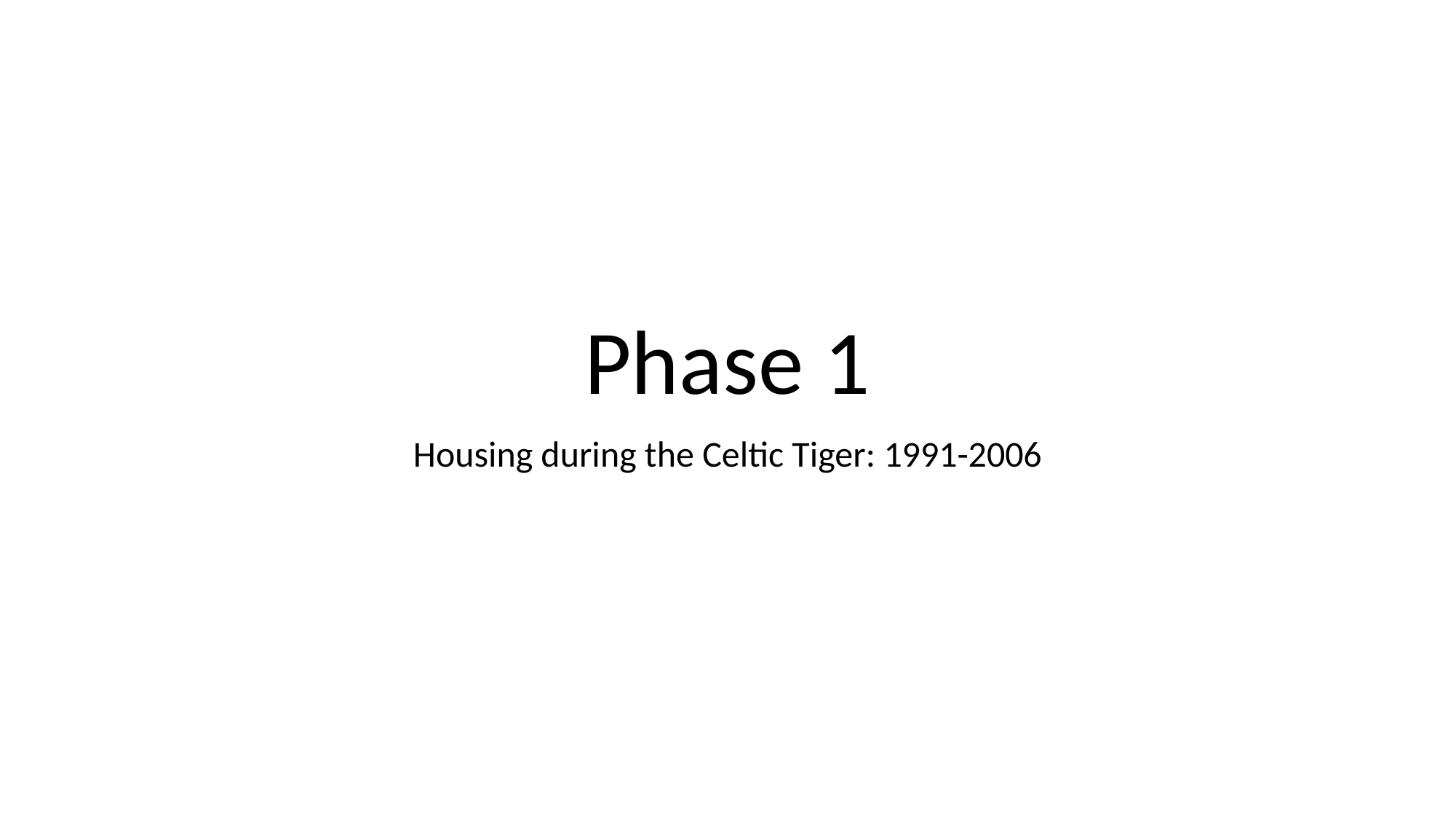

# Phase 1
Housing during the Celtic Tiger: 1991-2006